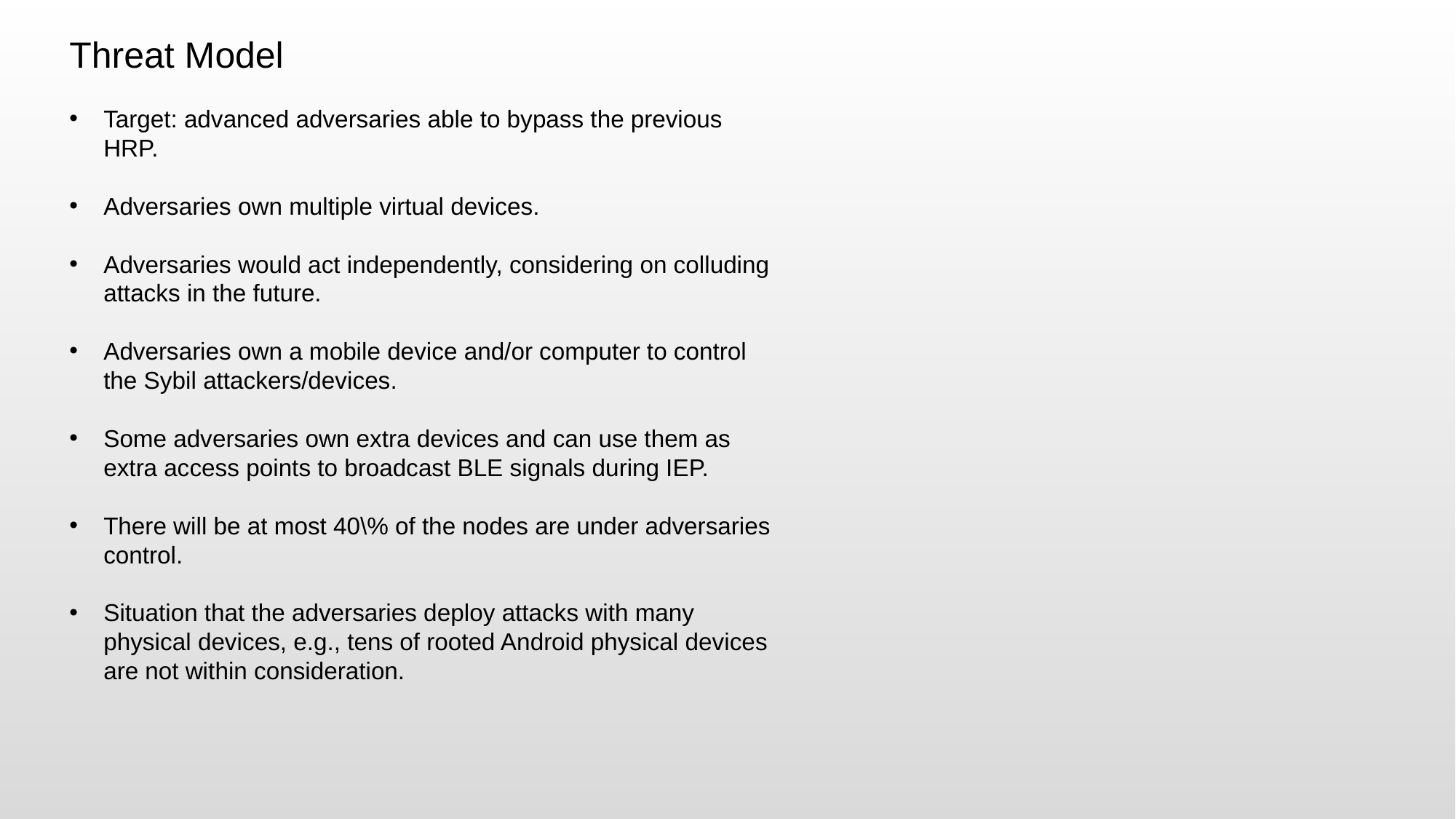

Threat Model
Target: advanced adversaries able to bypass the previous HRP.

Adversaries own multiple virtual devices.

Adversaries would act independently, considering on colluding attacks in the future.

Adversaries own a mobile device and/or computer to control the Sybil attackers/devices.

Some adversaries own extra devices and can use them as extra access points to broadcast BLE signals during IEP.

There will be at most 40\% of the nodes are under adversaries control.

Situation that the adversaries deploy attacks with many physical devices, e.g., tens of rooted Android physical devices are not within consideration.